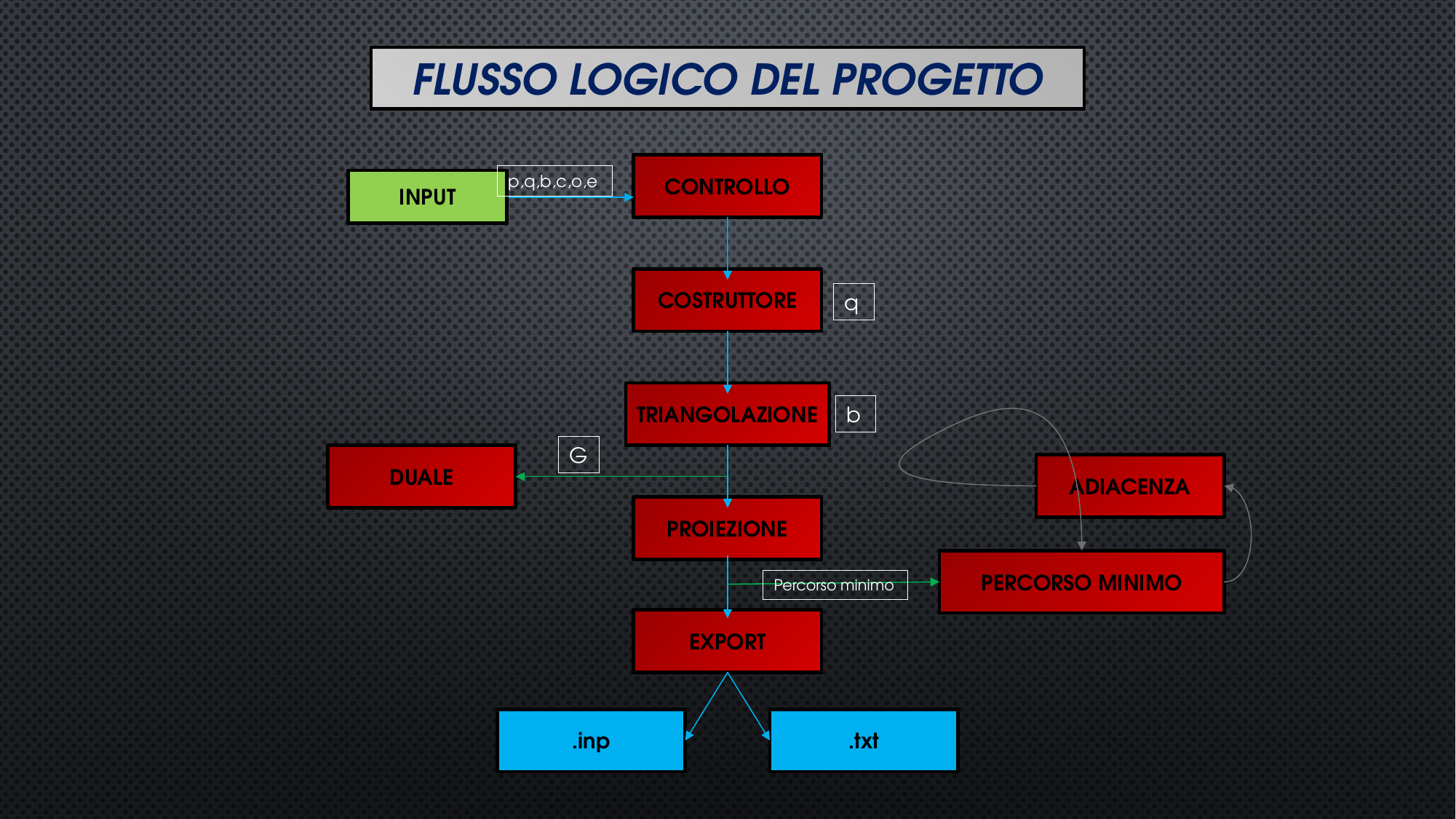

FLUSSO LOGICO DEL PROGETTO
CONTROLLO
p,q,b,c,o,e
INPUT
COSTRUTTORE
q
TRIANGOLAZIONE
b
G
DUALE
ADIACENZA
PROIEZIONE
PERCORSO MINIMO
Percorso minimo
EXPORT
.inp
.txt